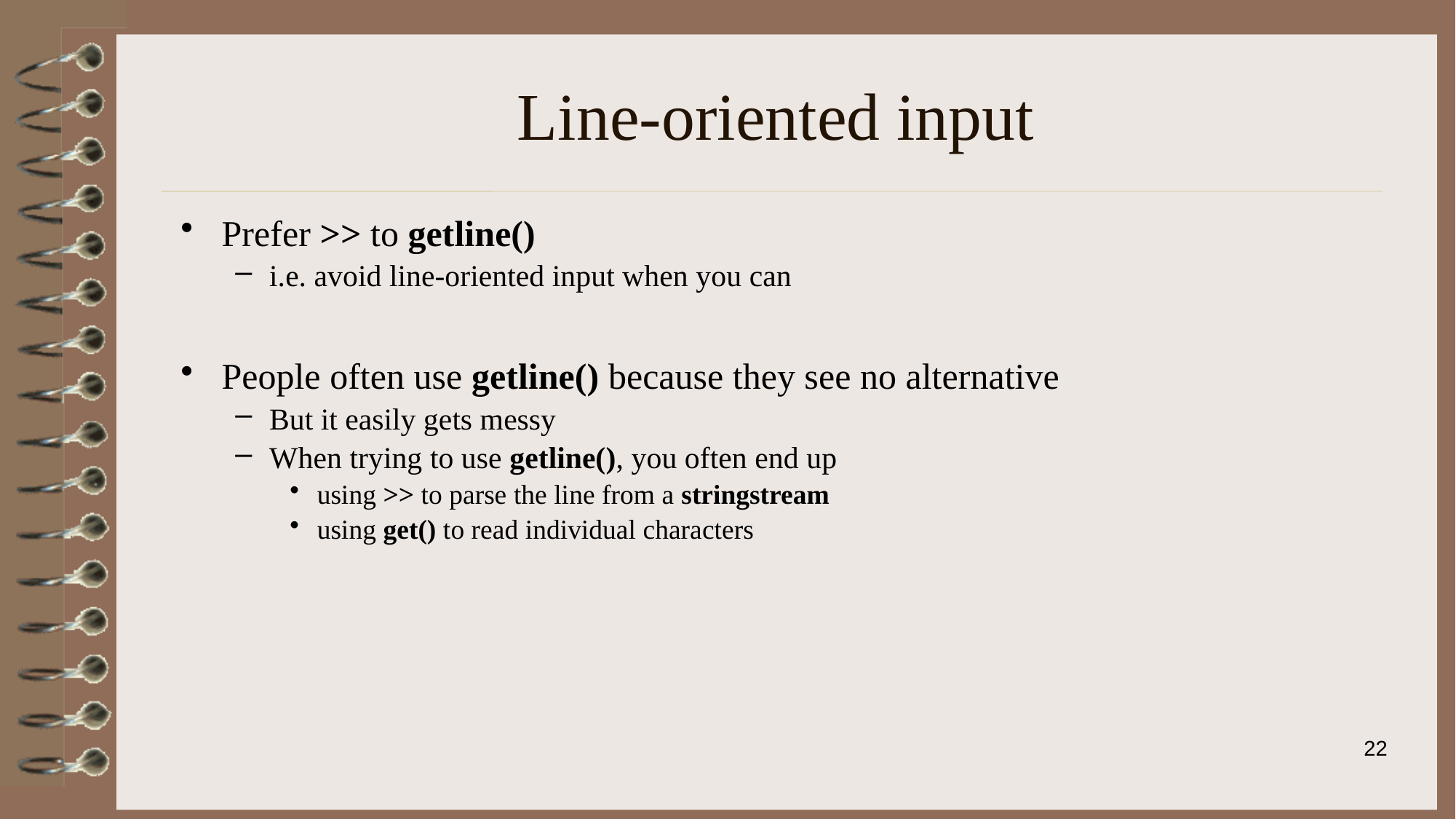

# Line-oriented input
Prefer >> to getline()
i.e. avoid line-oriented input when you can

People often use getline() because they see no alternative
But it easily gets messy
When trying to use getline(), you often end up
using >> to parse the line from a stringstream
using get() to read individual characters
22